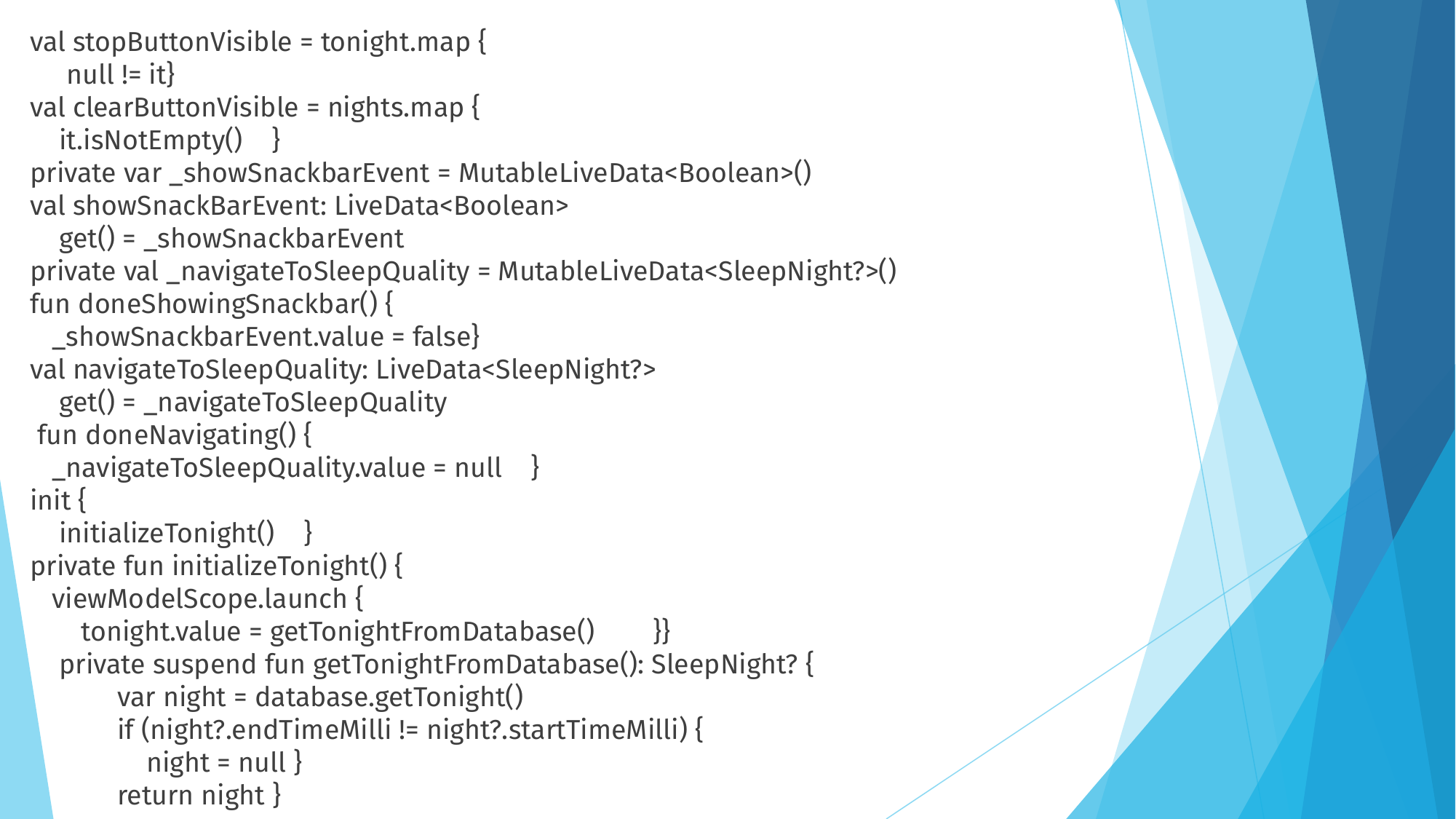

val stopButtonVisible = tonight.map {
     null != it}
val clearButtonVisible = nights.map {
    it.isNotEmpty()    }
private var _showSnackbarEvent = MutableLiveData<Boolean>()
val showSnackBarEvent: LiveData<Boolean>
    get() = _showSnackbarEvent
private val _navigateToSleepQuality = MutableLiveData<SleepNight?>()
fun doneShowingSnackbar() {
   _showSnackbarEvent.value = false}
val navigateToSleepQuality: LiveData<SleepNight?>
    get() = _navigateToSleepQuality
 fun doneNavigating() {
   _navigateToSleepQuality.value = null    }
init {
    initializeTonight()    }
private fun initializeTonight() {
   viewModelScope.launch {
       tonight.value = getTonightFromDatabase()        }}
    private suspend fun getTonightFromDatabase(): SleepNight? {
            var night = database.getTonight()
            if (night?.endTimeMilli != night?.startTimeMilli) {
                night = null }
            return night }